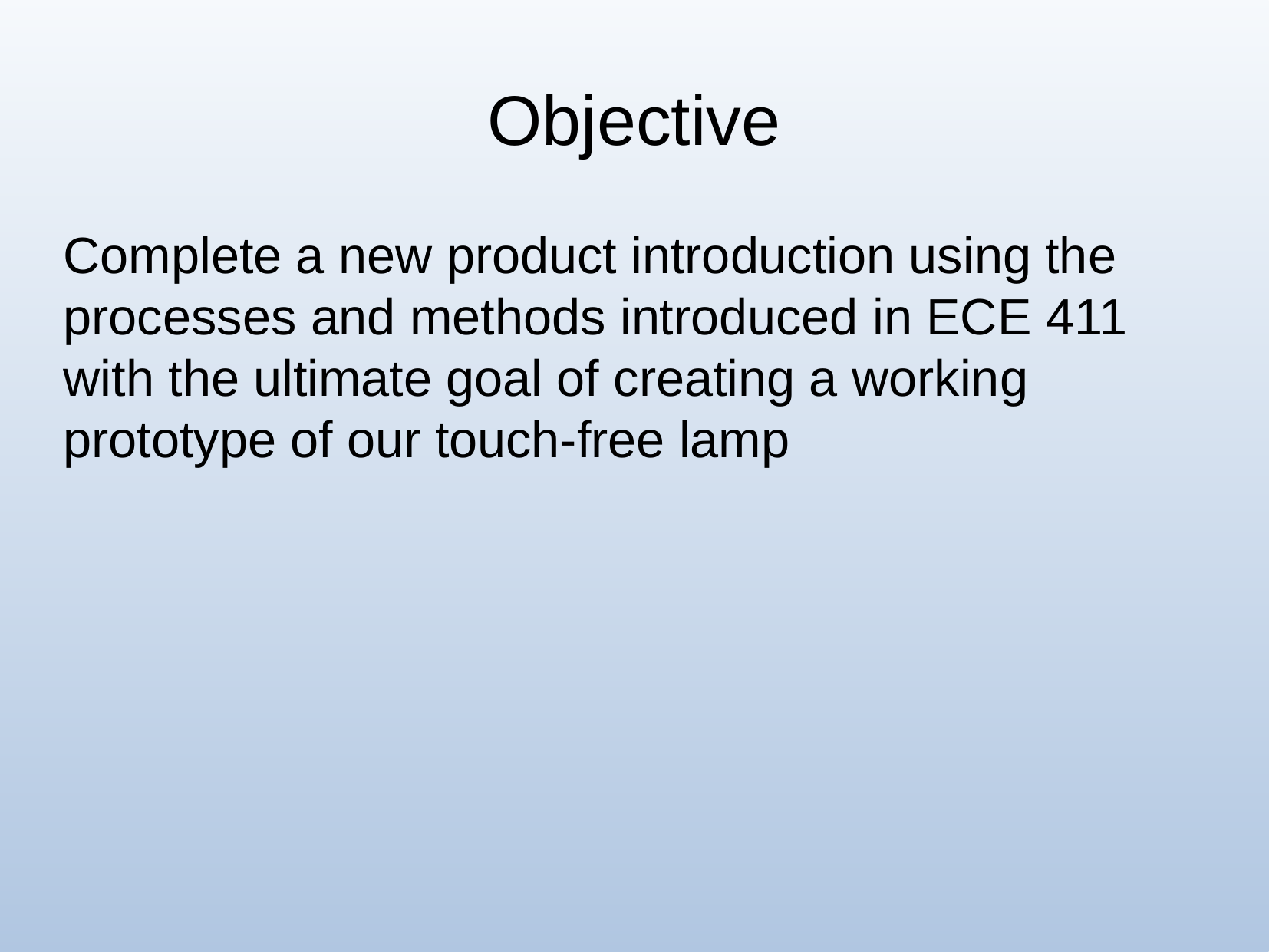

Objective
Complete a new product introduction using the processes and methods introduced in ECE 411 with the ultimate goal of creating a working prototype of our touch-free lamp